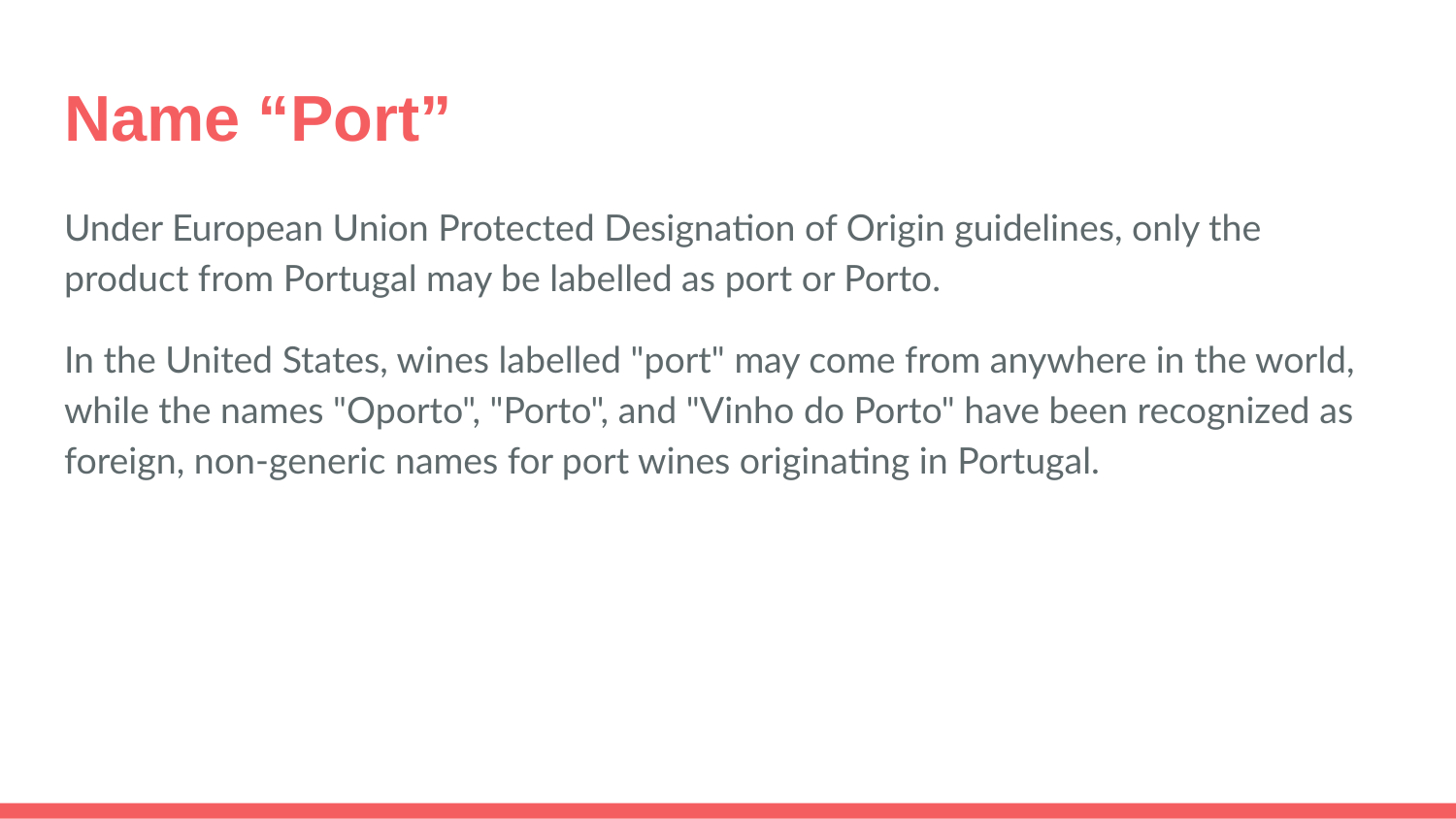

# Name “Port”
Under European Union Protected Designation of Origin guidelines, only the product from Portugal may be labelled as port or Porto.
In the United States, wines labelled "port" may come from anywhere in the world, while the names "Oporto", "Porto", and "Vinho do Porto" have been recognized as foreign, non-generic names for port wines originating in Portugal.